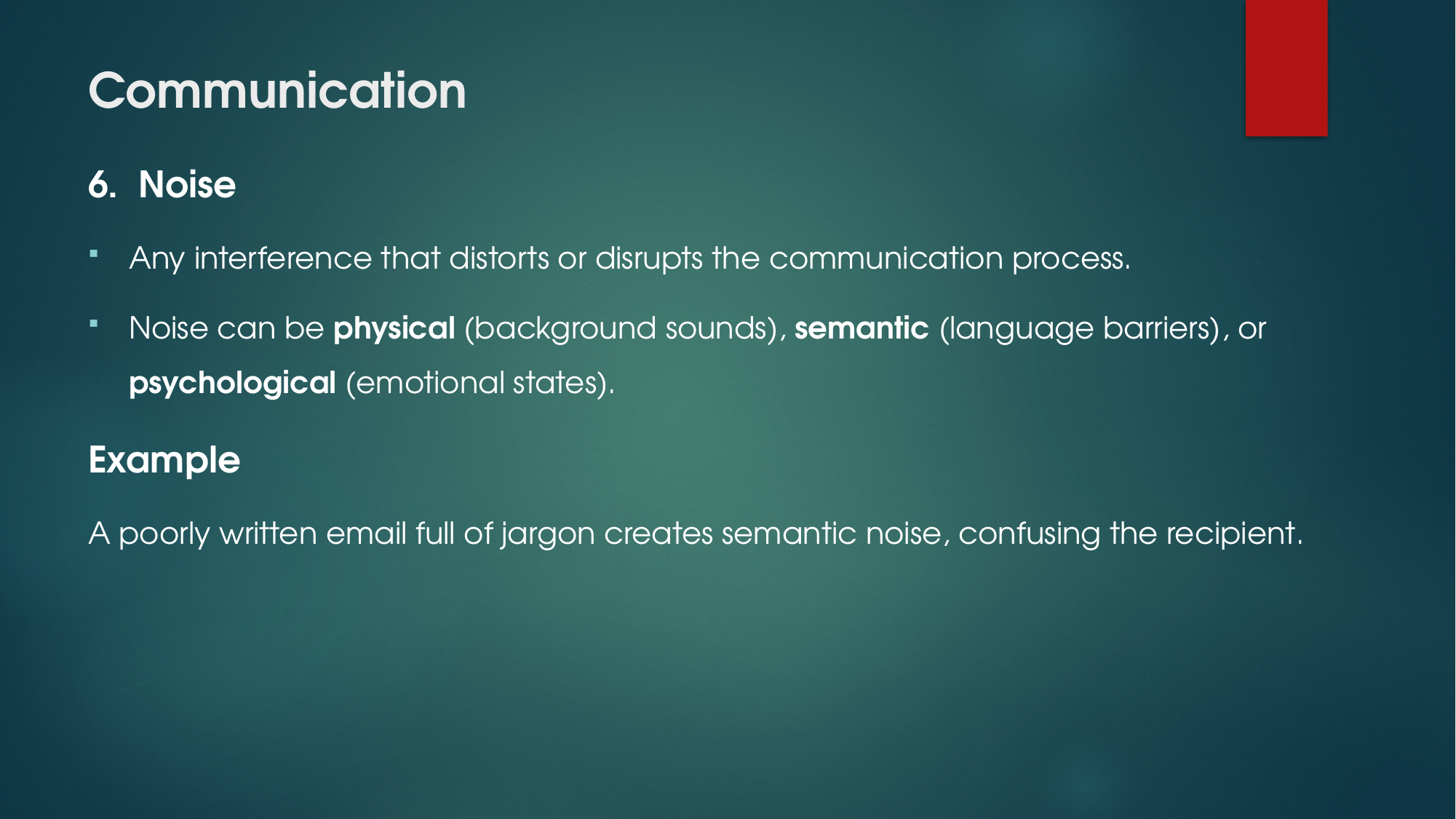

# Communication
6.  Noise
Any interference that distorts or disrupts the communication process.
Noise can be physical (background sounds), semantic (language barriers), or psychological (emotional states).
Example
A poorly written email full of jargon creates semantic noise, confusing the recipient.